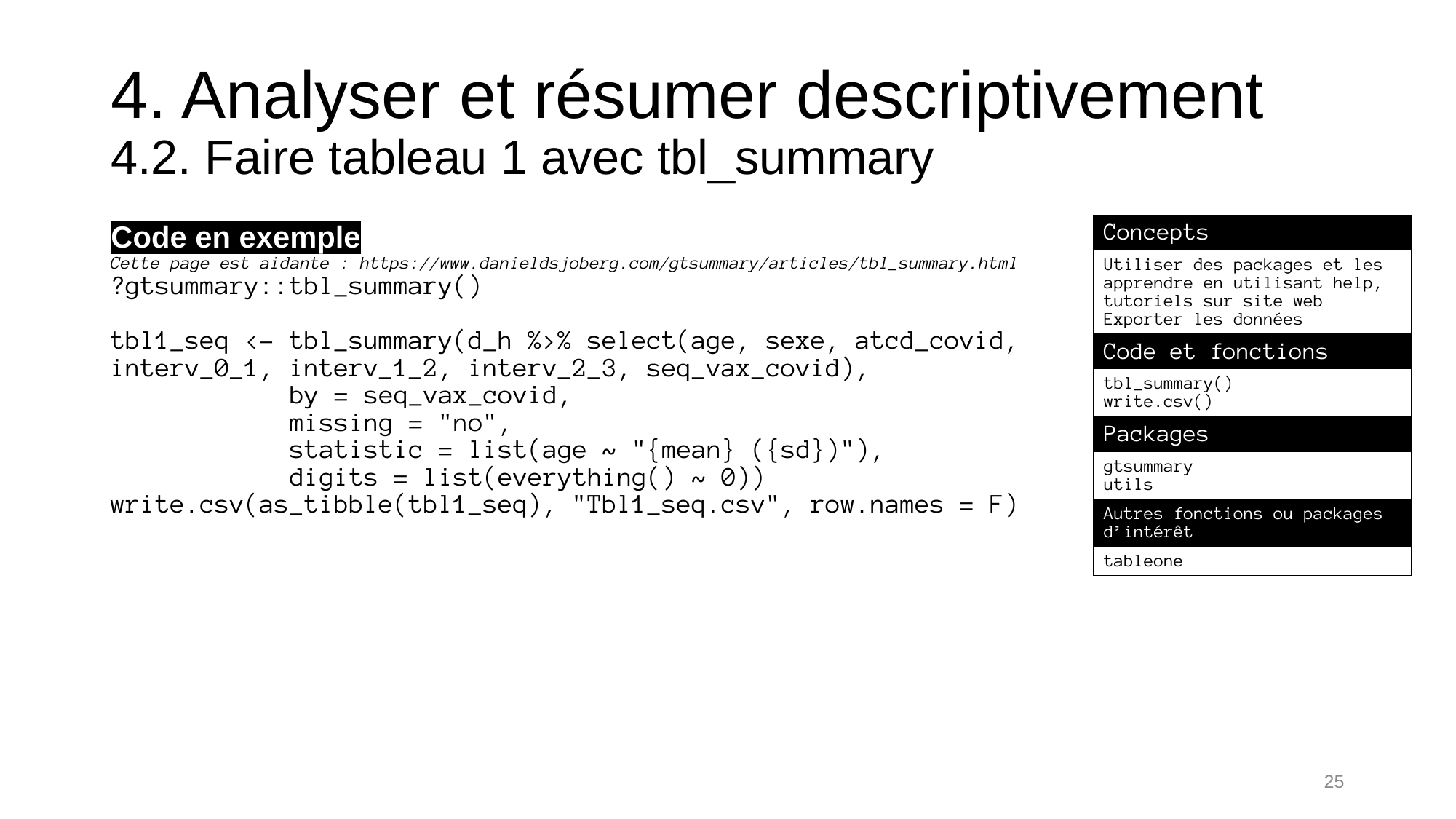

# 4. Analyser et résumer descriptivement 4.2. Faire tableau 1 avec tbl_summary
| Concepts |
| --- |
| Utiliser des packages et les apprendre en utilisant help, tutoriels sur site web Exporter les données |
| Code et fonctions |
| tbl\_summary() write.csv() |
| Packages |
| gtsummary utils |
| Autres fonctions ou packages d’intérêt |
| tableone |
Code en exemple
Cette page est aidante : https://www.danieldsjoberg.com/gtsummary/articles/tbl_summary.html
?gtsummary::tbl_summary()

tbl1_seq <- tbl_summary(d_h %>% select(age, sexe, atcd_covid, interv_0_1, interv_1_2, interv_2_3, seq_vax_covid),
            by = seq_vax_covid,
            missing = "no",
            statistic = list(age ~ "{mean} ({sd})"),
            digits = list(everything() ~ 0))
write.csv(as_tibble(tbl1_seq), "Tbl1_seq.csv", row.names = F)
25